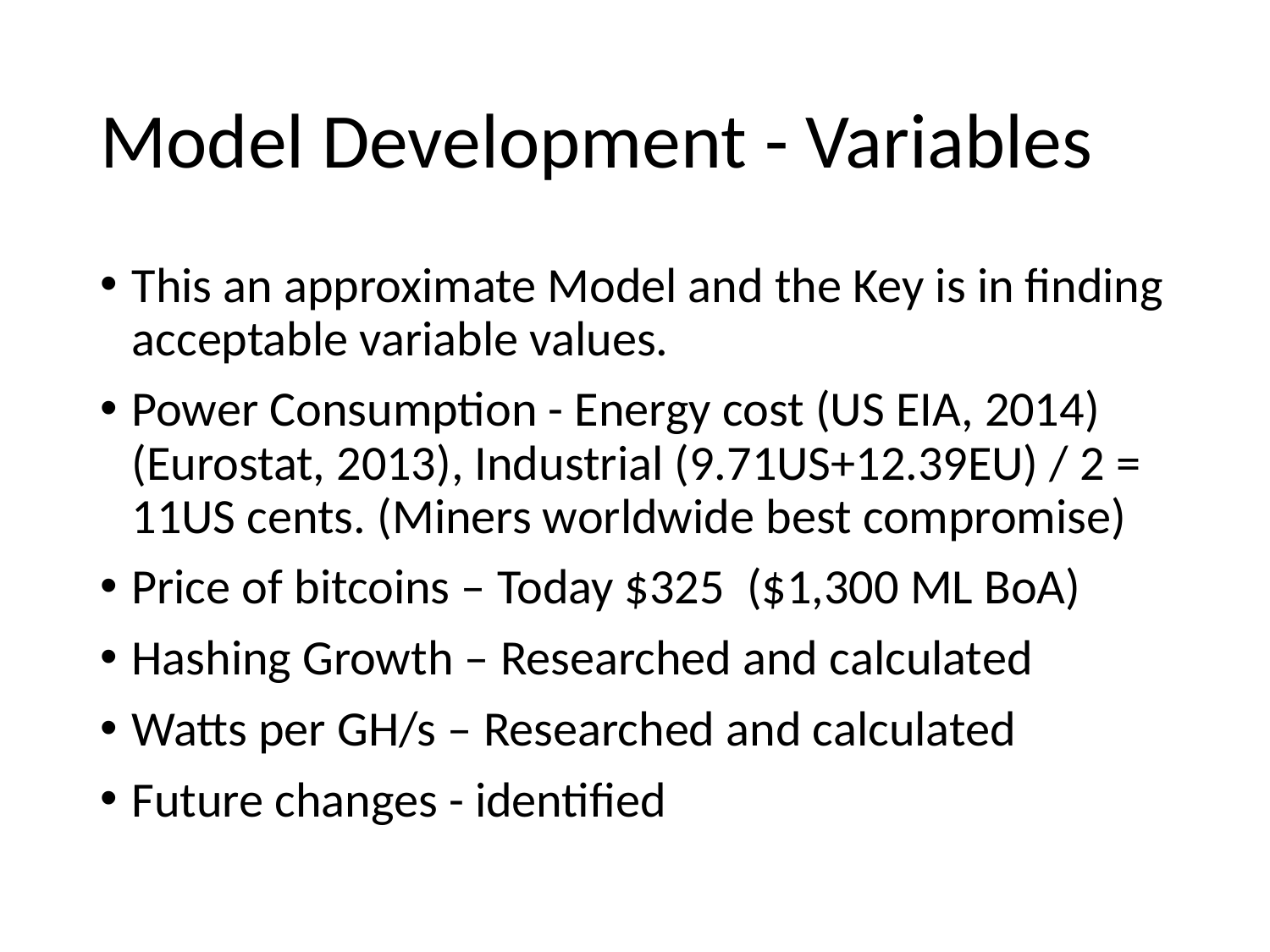

# Model Development - Variables
This an approximate Model and the Key is in finding acceptable variable values.
Power Consumption - Energy cost (US EIA, 2014) (Eurostat, 2013), Industrial (9.71US+12.39EU) / 2 = 11US cents. (Miners worldwide best compromise)
Price of bitcoins – Today $325  ($1,300 ML BoA)
Hashing Growth – Researched and calculated
Watts per GH/s – Researched and calculated
Future changes - identified